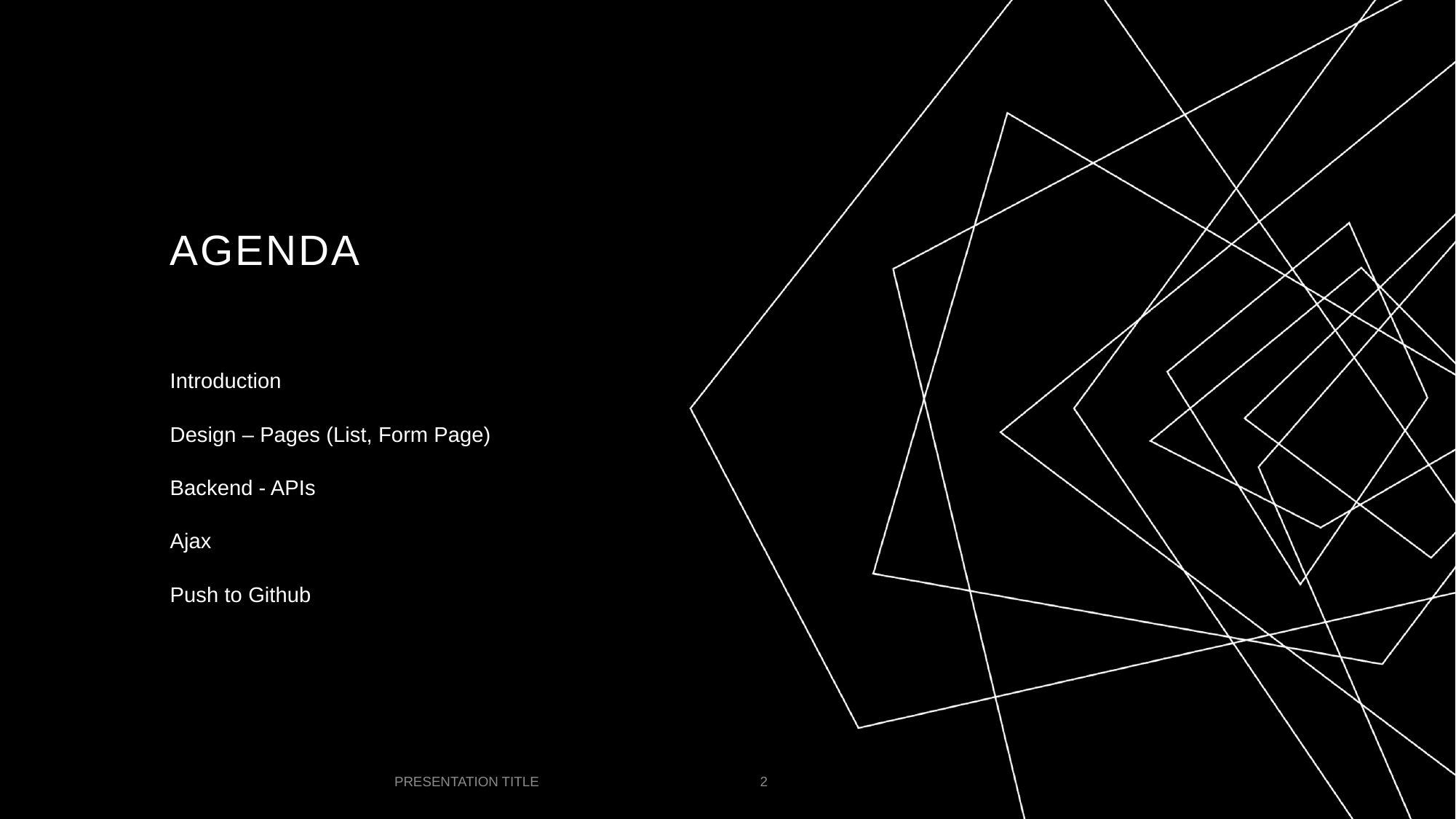

# AGENDA
Introduction
Design – Pages (List, Form Page)
Backend - APIs
Ajax
Push to Github

PRESENTATION TITLE
2